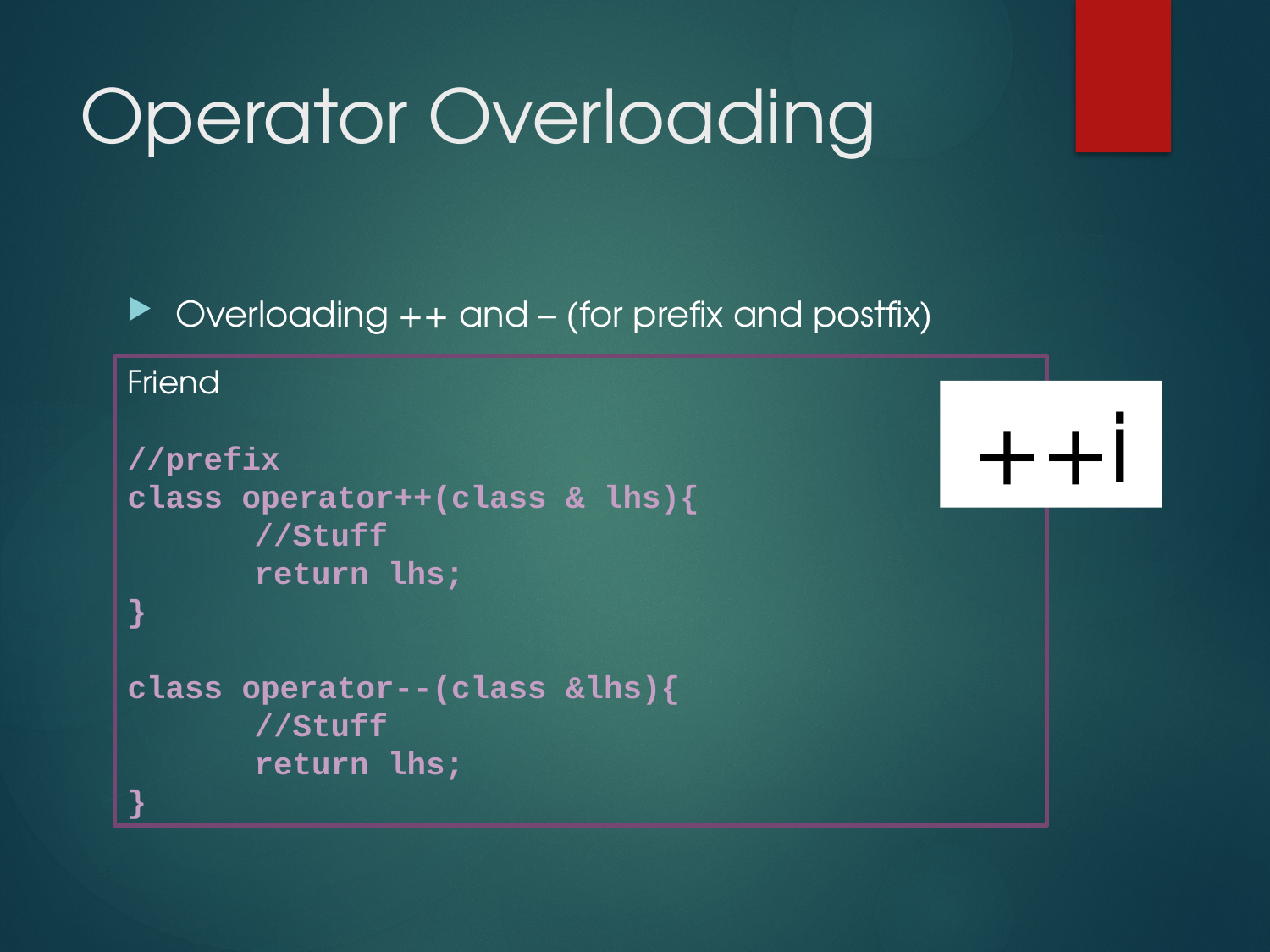

# Operator Overloading
Overloading ++ and – (for prefix and postfix)
Friend

//prefix
class operator++(class & lhs){
	//Stuff
	return lhs;
}

class operator--(class &lhs){
	//Stuff
	return lhs;
}
++i